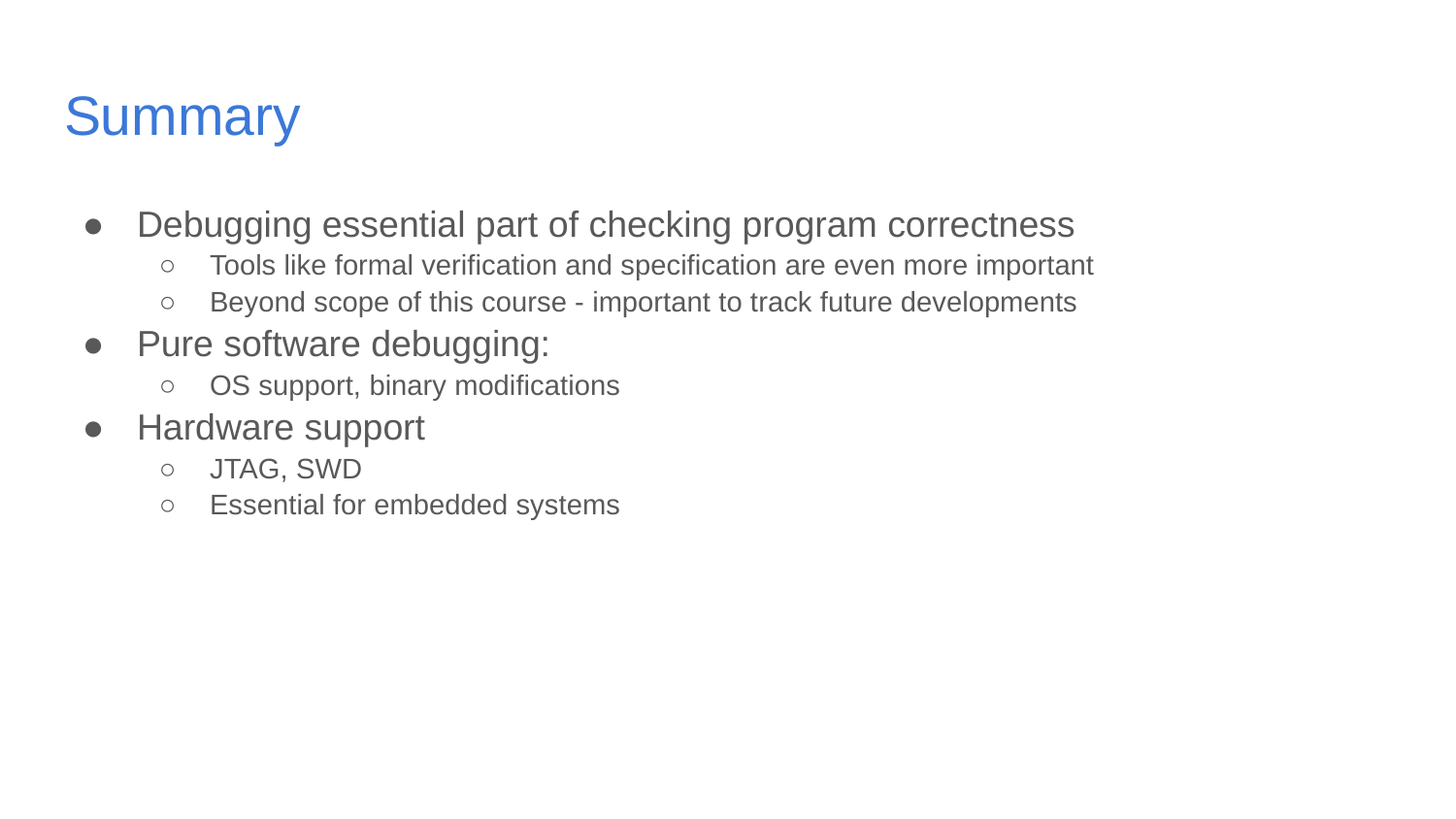

# Summary
Debugging essential part of checking program correctness
Tools like formal verification and specification are even more important
Beyond scope of this course - important to track future developments
Pure software debugging:
OS support, binary modifications
Hardware support
JTAG, SWD
Essential for embedded systems